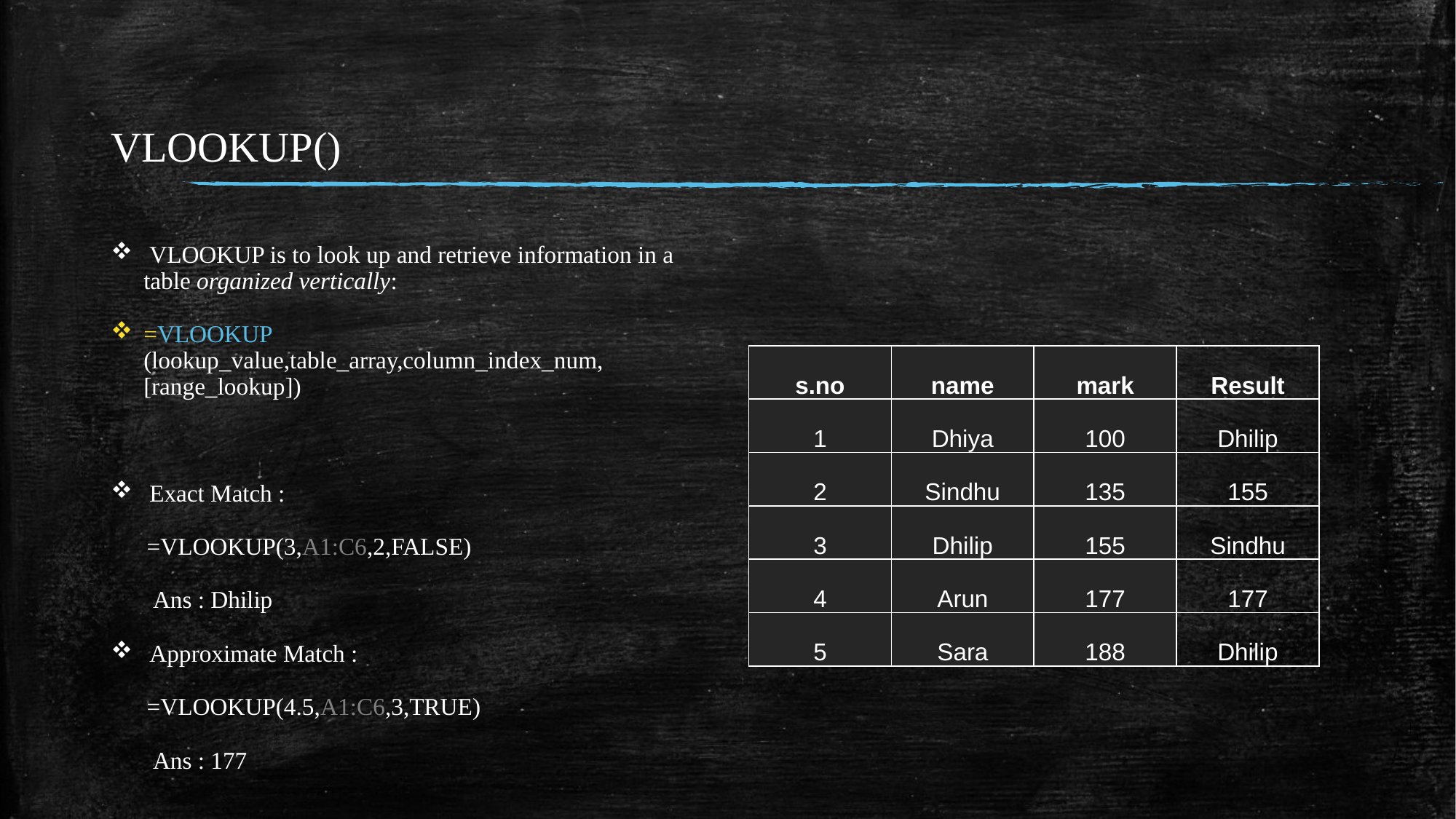

# VLOOKUP()
 VLOOKUP is to look up and retrieve information in a table organized vertically:
=VLOOKUP(lookup_value,table_array,column_index_num,[range_lookup])

 Exact Match :
      =VLOOKUP(3,A1:C6,2,FALSE)
       Ans : Dhilip
 Approximate Match :
      =VLOOKUP(4.5,A1:C6,3,TRUE)
       Ans : 177

| s.no | name | mark | Result |
| --- | --- | --- | --- |
| 1 | Dhiya | 100 | Dhilip |
| 2 | Sindhu | 135 | 155 |
| 3 | Dhilip | 155 | Sindhu |
| 4 | Arun | 177 | 177 |
| 5 | Sara | 188 | Dhilip |